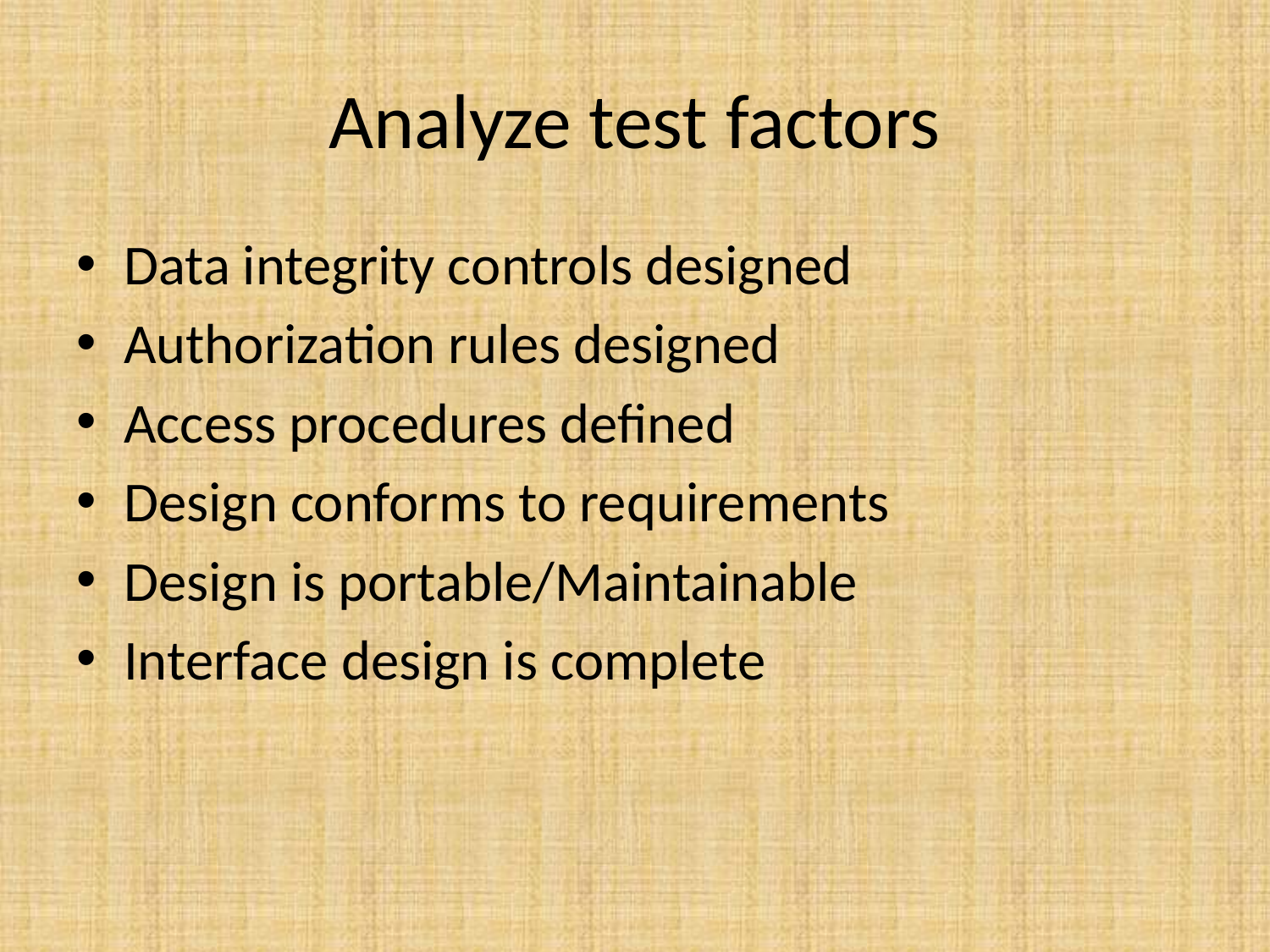

# Analyze test factors
Data integrity controls designed
Authorization rules designed
Access procedures defined
Design conforms to requirements
Design is portable/Maintainable
Interface design is complete